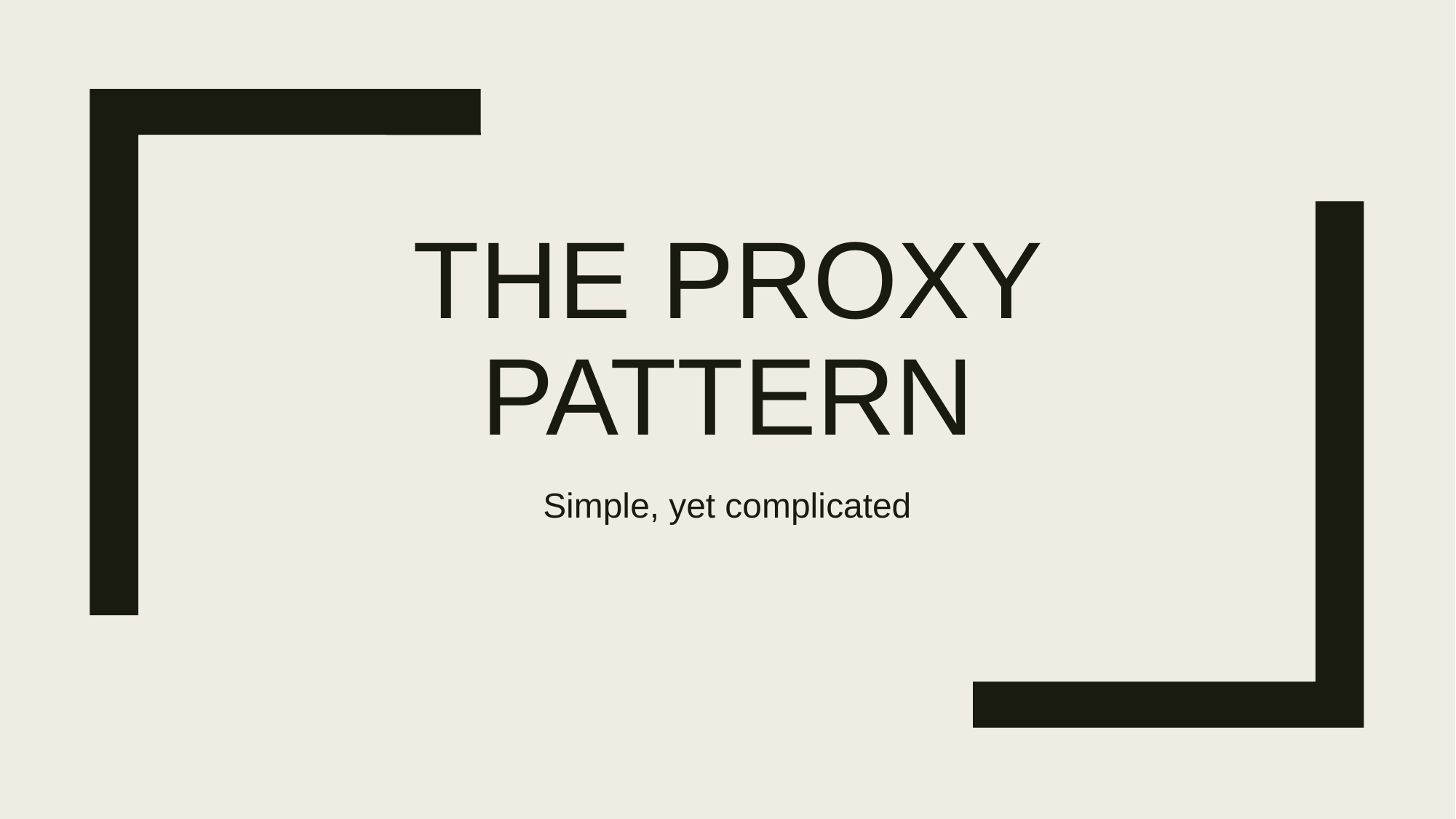

# The Proxy Pattern
Simple, yet complicated